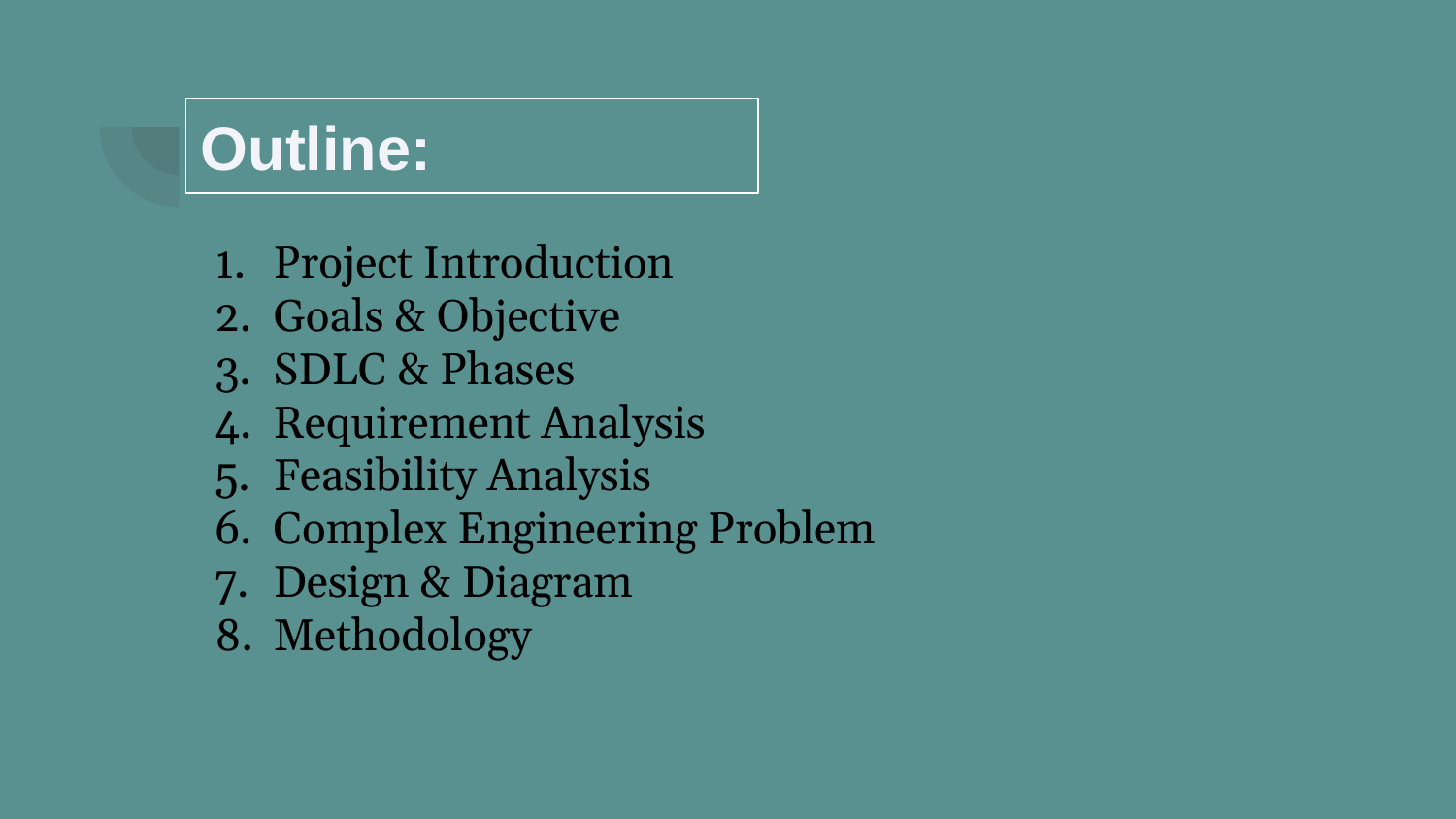

# Outline:
Project Introduction
Goals & Objective
SDLC & Phases
Requirement Analysis
Feasibility Analysis
Complex Engineering Problem
Design & Diagram
Methodology